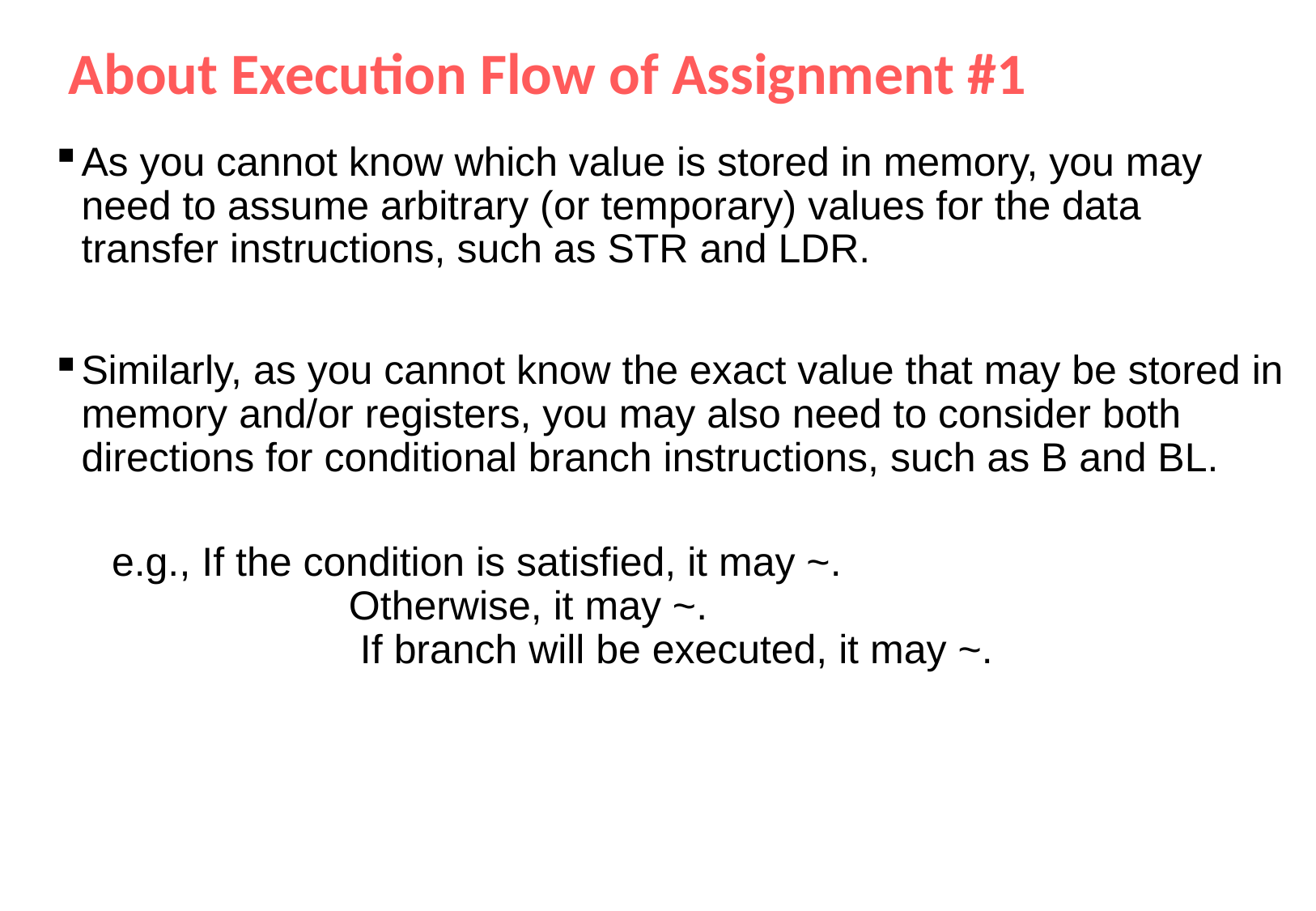

# About Execution Flow of Assignment #1
As you cannot know which value is stored in memory, you may need to assume arbitrary (or temporary) values for the data transfer instructions, such as STR and LDR.

Similarly, as you cannot know the exact value that may be stored in memory and/or registers, you may also need to consider both directions for conditional branch instructions, such as B and BL.
e.g., If the condition is satisfied, it may ~.
                     Otherwise, it may ~.
                      If branch will be executed, it may ~.